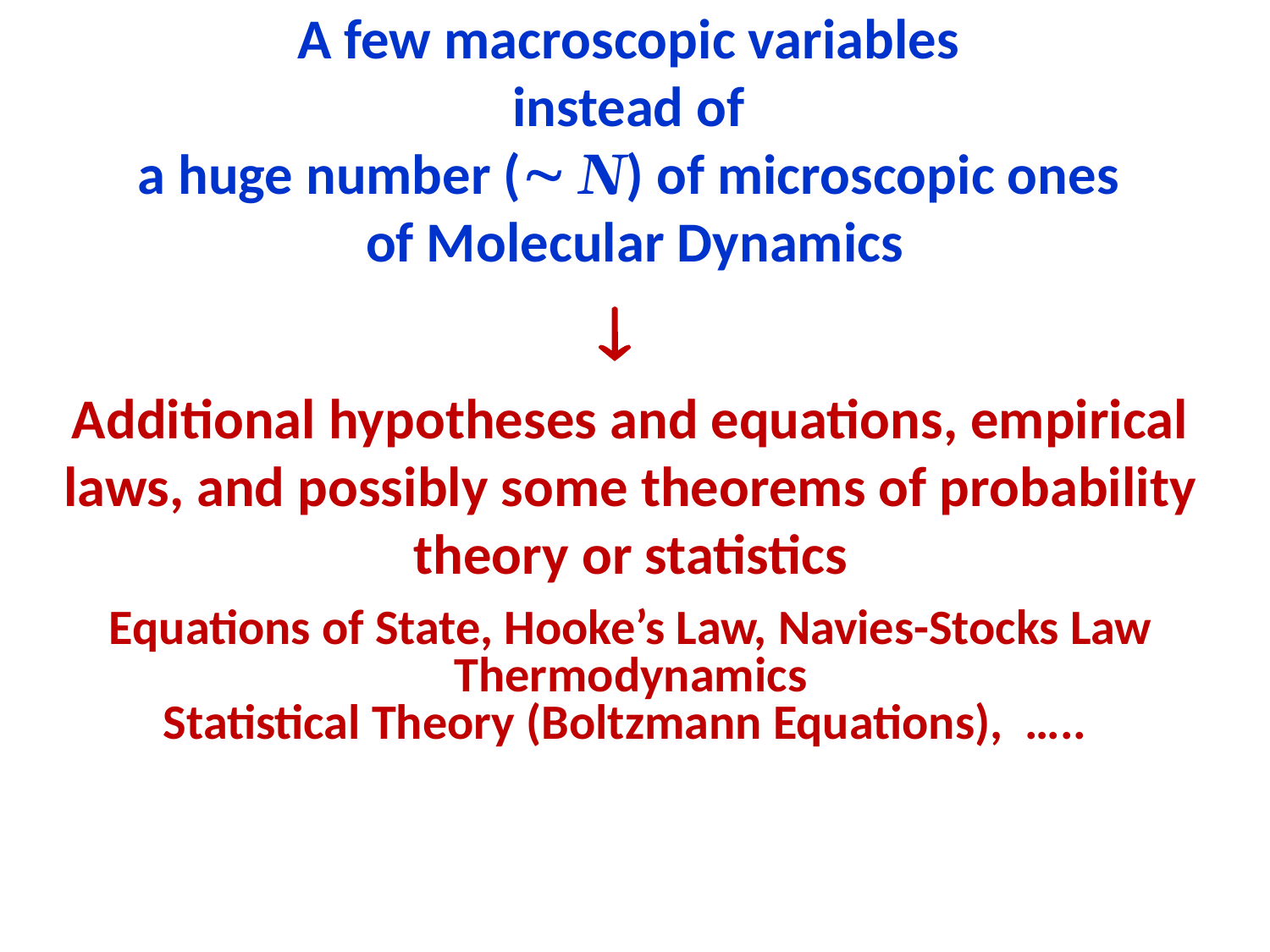

A few macroscopic variables
instead of
a huge number (∼ N) of microscopic ones
of Molecular Dynamics
↓
Additional hypotheses and equations, empirical laws, and possibly some theorems of probability theory or statistics
Equations of State, Hooke’s Law, Navies-Stocks Law
Thermodynamics
Statistical Theory (Boltzmann Equations),  …..